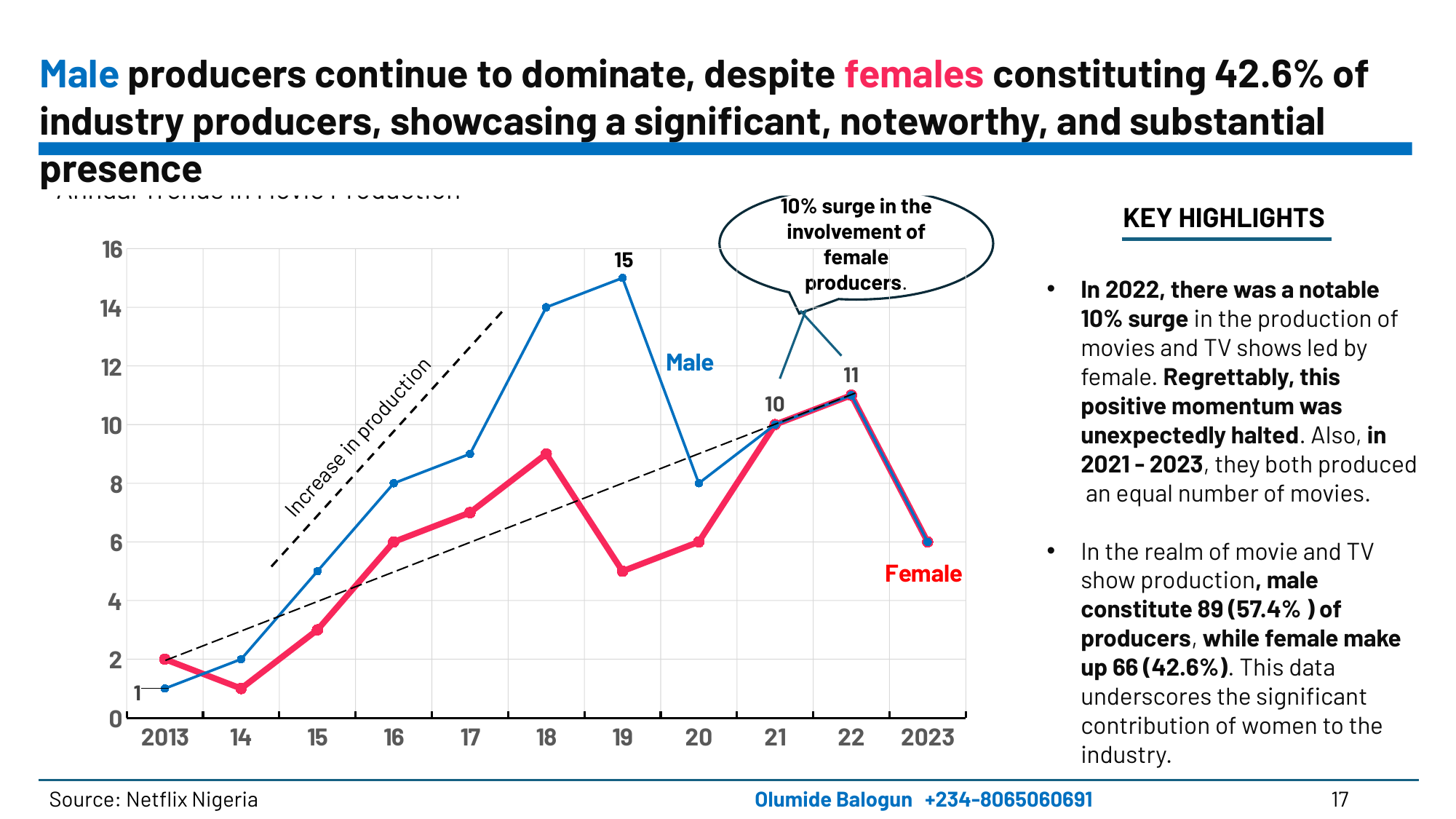

Male producers continue to dominate, despite females constituting 42.6% of industry producers, showcasing a significant, noteworthy, and substantial presence

Annual Trends in Movie Production
10% surge in the involvement of female producers.
KEY HIGHLIGHTS

### Chart

| Category | Female | Male |
|---|---|---|
| 2013 | 2.0 | 1.0 |
| 14 | 1.0 | 2.0 |
| 15 | 3.0 | 5.0 |
| 16 | 6.0 | 8.0 |
| 17 | 7.0 | 9.0 |
| 18 | 9.0 | 14.0 |
| 19 | 5.0 | 15.0 |
| 20 | 6.0 | 8.0 |
| 21 | 10.0 | 10.0 |
| 22 | 11.0 | 11.0 |
| 2023 | 6.0 | 6.0 |
In 2022, there was a notable 10% surge in the production of movies and TV shows led by female. Regrettably, this positive momentum was unexpectedly halted. Also, in 2021 - 2023, they both produced  an equal number of movies.

In the realm of movie and TV show production, male constitute 89 (57.4% ) of producers, while female make up 66 (42.6%). This data underscores the significant contribution of women to the industry.
Increase in production

Source: Netflix Nigeria
Olumide Balogun   +234-8065060691
17